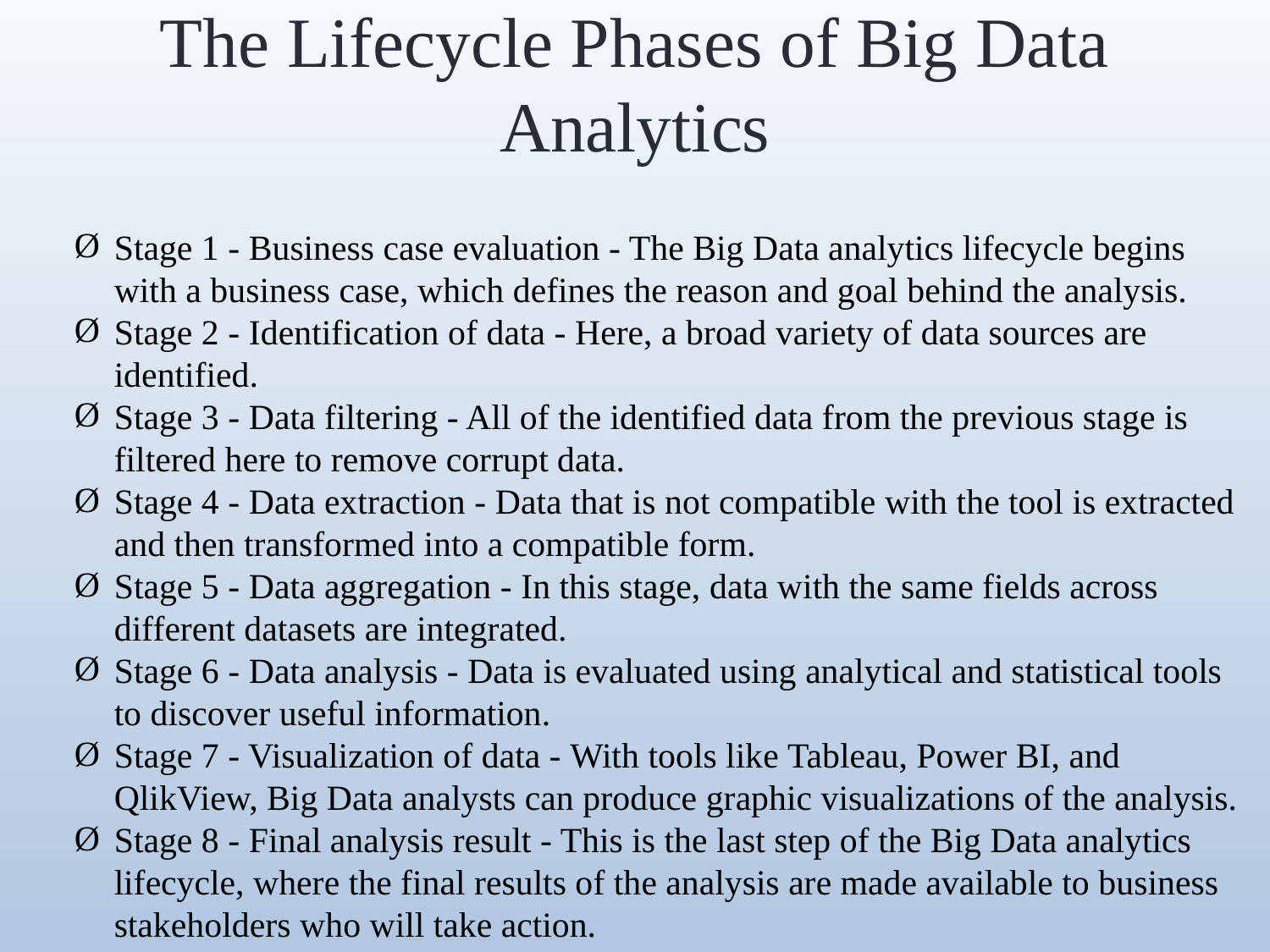

# The Lifecycle Phases of Big Data Analytics
Stage 1 - Business case evaluation - The Big Data analytics lifecycle begins with a business case, which defines the reason and goal behind the analysis.
Stage 2 - Identification of data - Here, a broad variety of data sources are identified.
Stage 3 - Data filtering - All of the identified data from the previous stage is filtered here to remove corrupt data.
Stage 4 - Data extraction - Data that is not compatible with the tool is extracted and then transformed into a compatible form.
Stage 5 - Data aggregation - In this stage, data with the same fields across different datasets are integrated.
Stage 6 - Data analysis - Data is evaluated using analytical and statistical tools to discover useful information.
Stage 7 - Visualization of data - With tools like Tableau, Power BI, and QlikView, Big Data analysts can produce graphic visualizations of the analysis.
Stage 8 - Final analysis result - This is the last step of the Big Data analytics lifecycle, where the final results of the analysis are made available to business stakeholders who will take action.